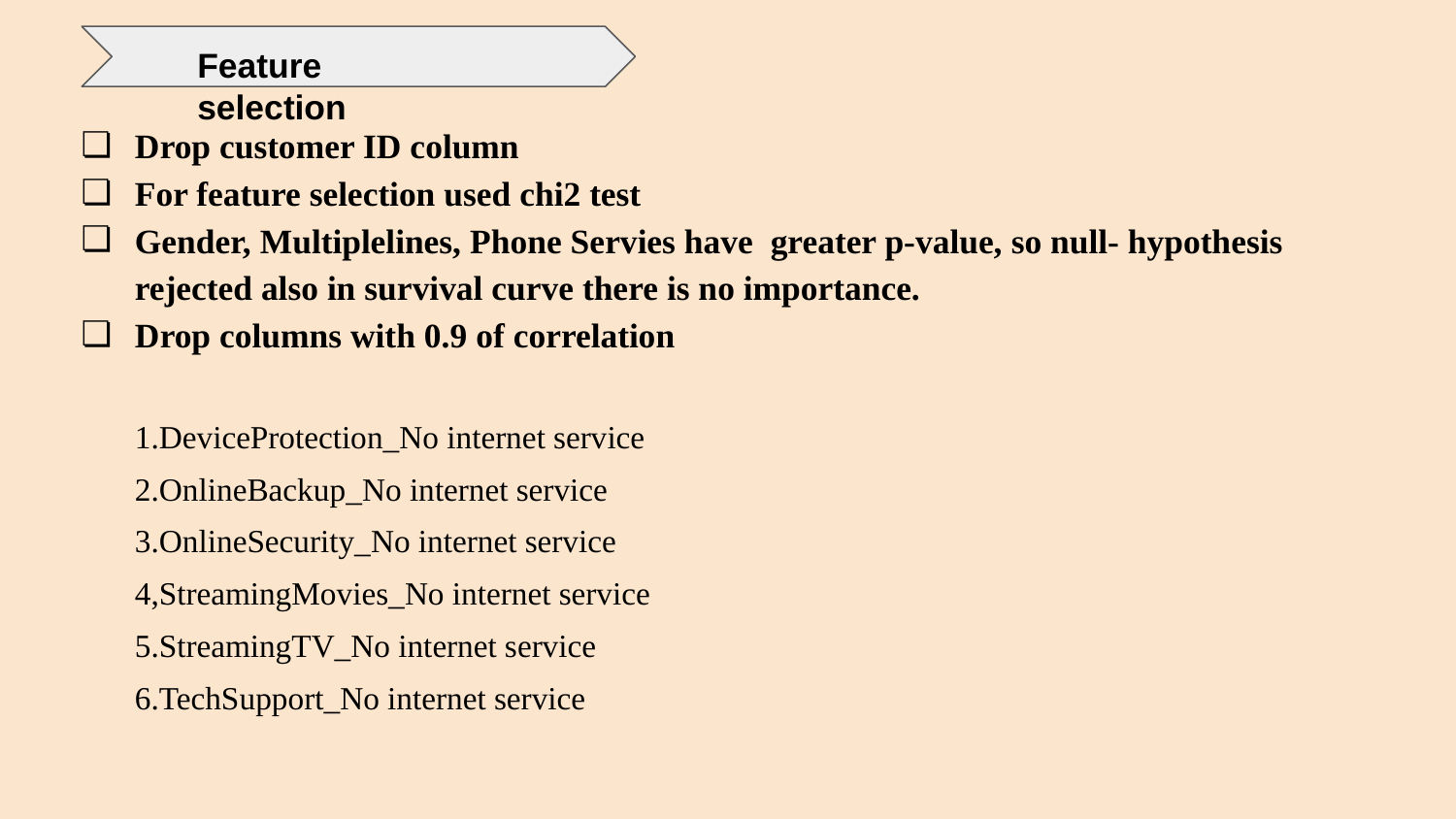

Feature selection
Drop customer ID column
For feature selection used chi2 test
Gender, Multiplelines, Phone Servies have  greater p-value, so null- hypothesis rejected also in survival curve there is no importance.
Drop columns with 0.9 of correlation

1.DeviceProtection_No internet service
2.OnlineBackup_No internet service
3.OnlineSecurity_No internet service
4,StreamingMovies_No internet service
5.StreamingTV_No internet service
6.TechSupport_No internet service